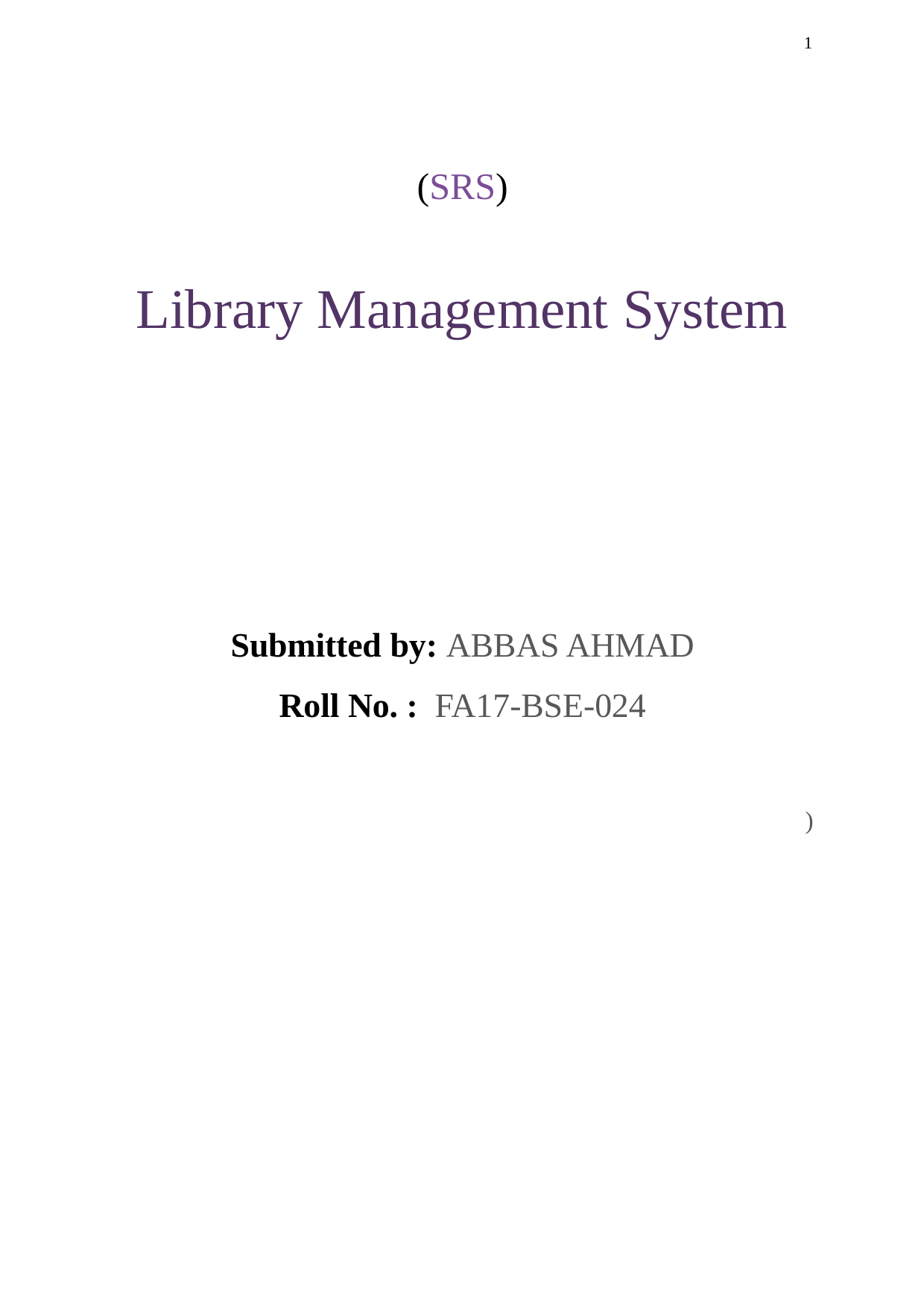

1
# Library Management System
(SRS)

Submitted by: ABBAS AHMAD
Roll No. :  FA17-BSE-024

)